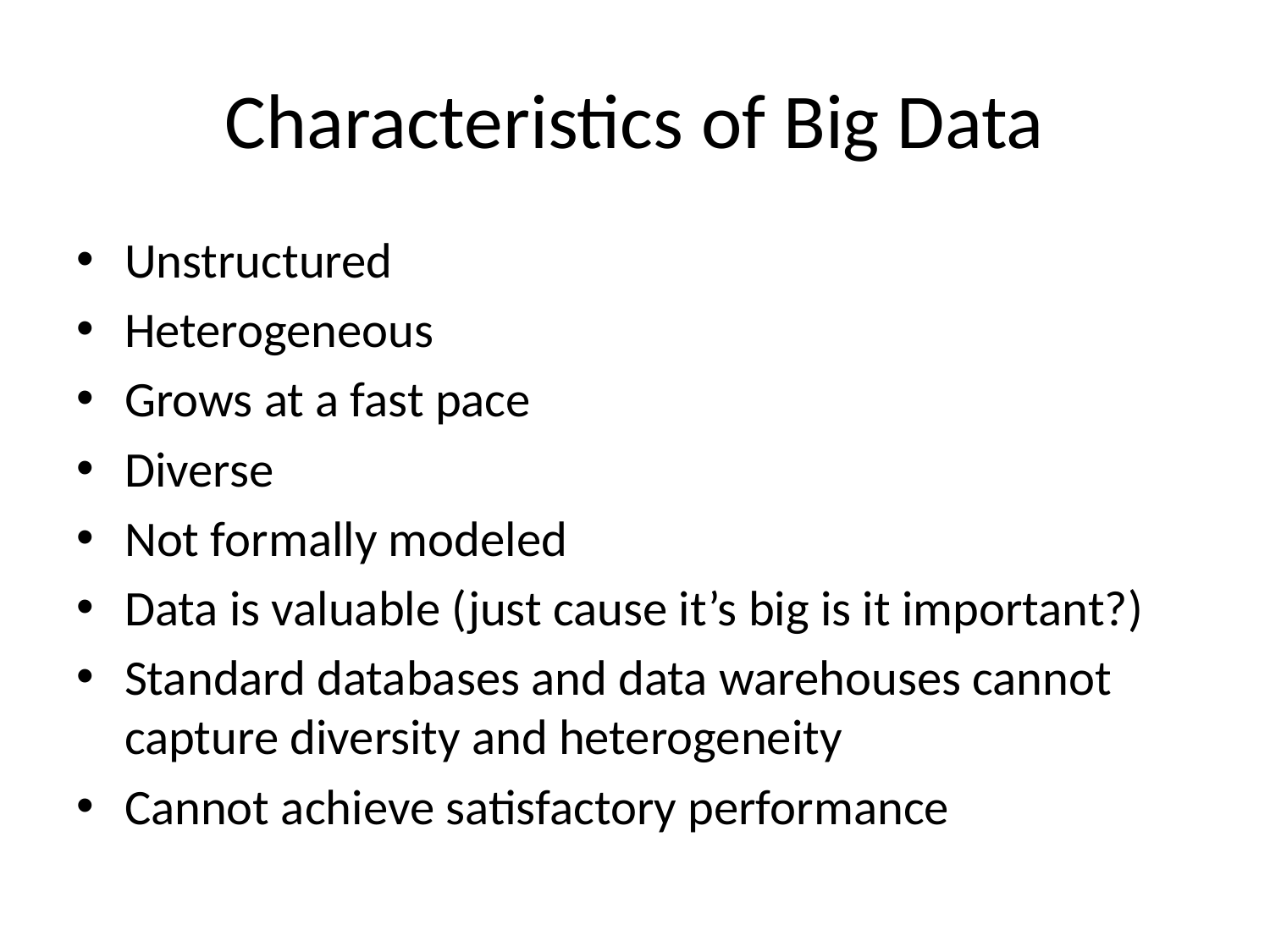

# Characteristics of Big Data
Unstructured
Heterogeneous
Grows at a fast pace
Diverse
Not formally modeled
Data is valuable (just cause it’s big is it important?)
Standard databases and data warehouses cannot capture diversity and heterogeneity
Cannot achieve satisfactory performance